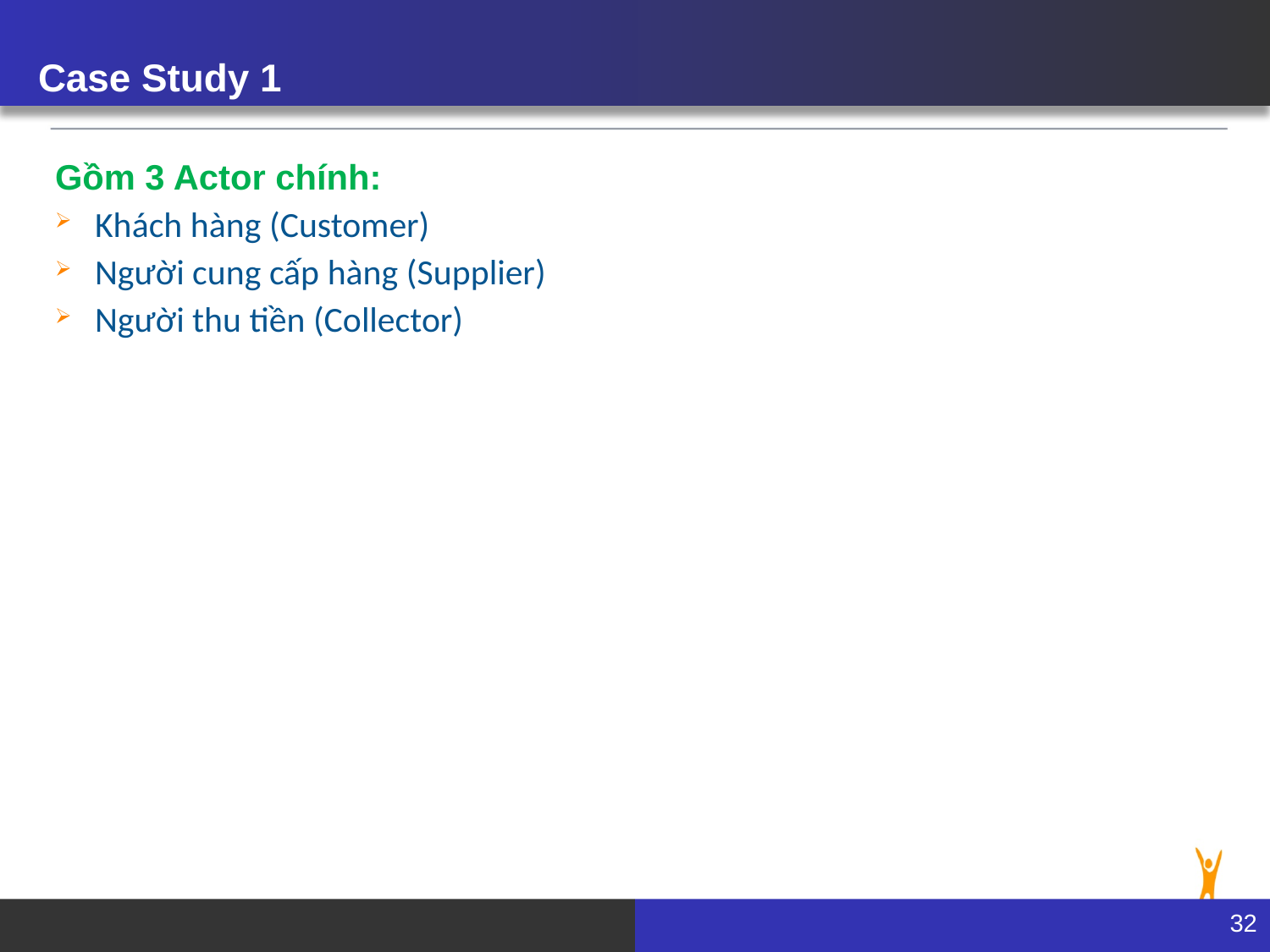

# Case Study 1
Gồm 3 Actor chính:
Khách hàng (Customer)
Người cung cấp hàng (Supplier)
Người thu tiền (Collector)
32